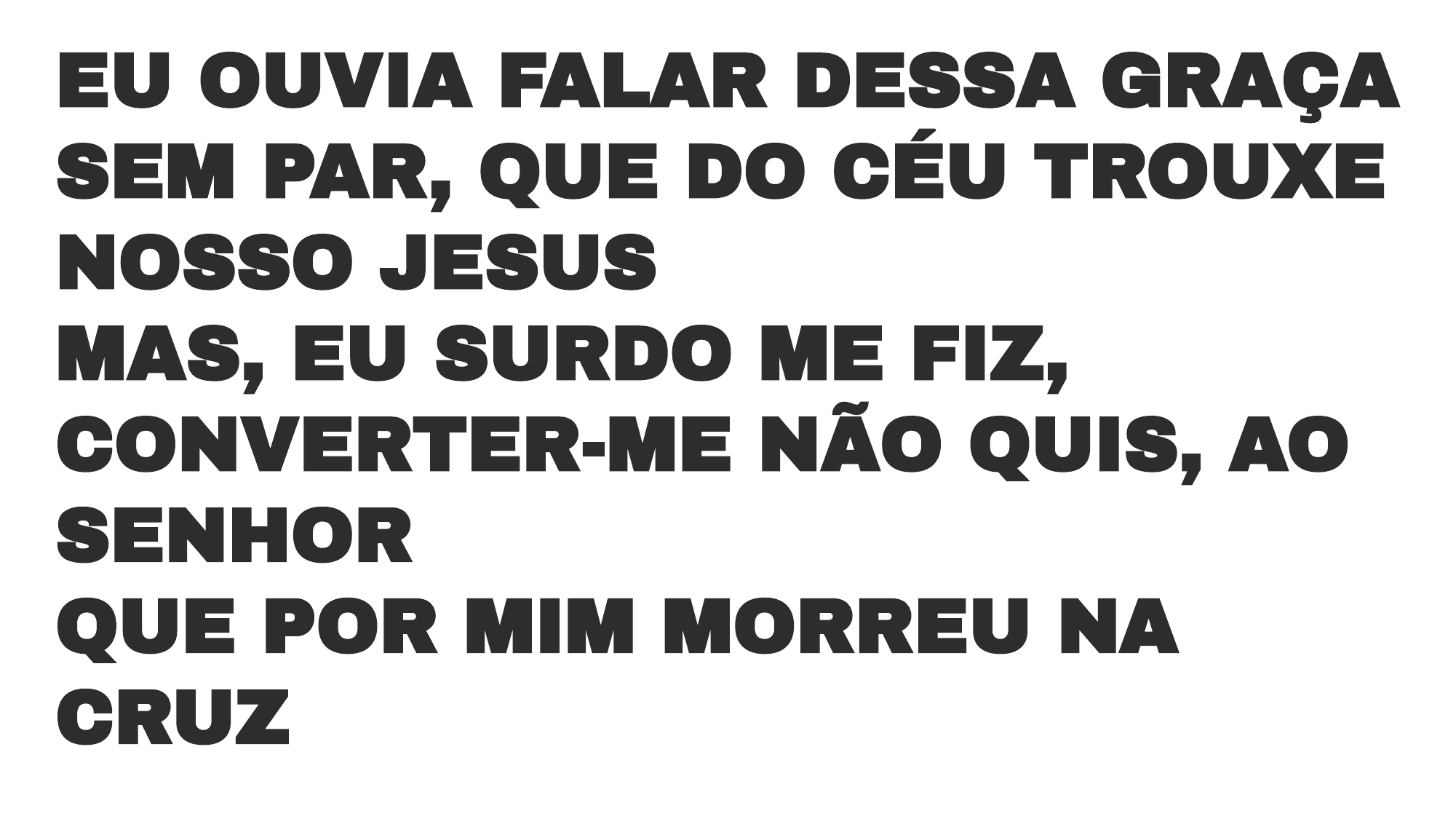

EU OUVIA FALAR DESSA GRAÇA SEM PAR, QUE DO CÉU TROUXE
NOSSO JESUS
MAS, EU SURDO ME FIZ, CONVERTER-ME NÃO QUIS, AO SENHOR
QUE POR MIM MORREU NA CRUZ